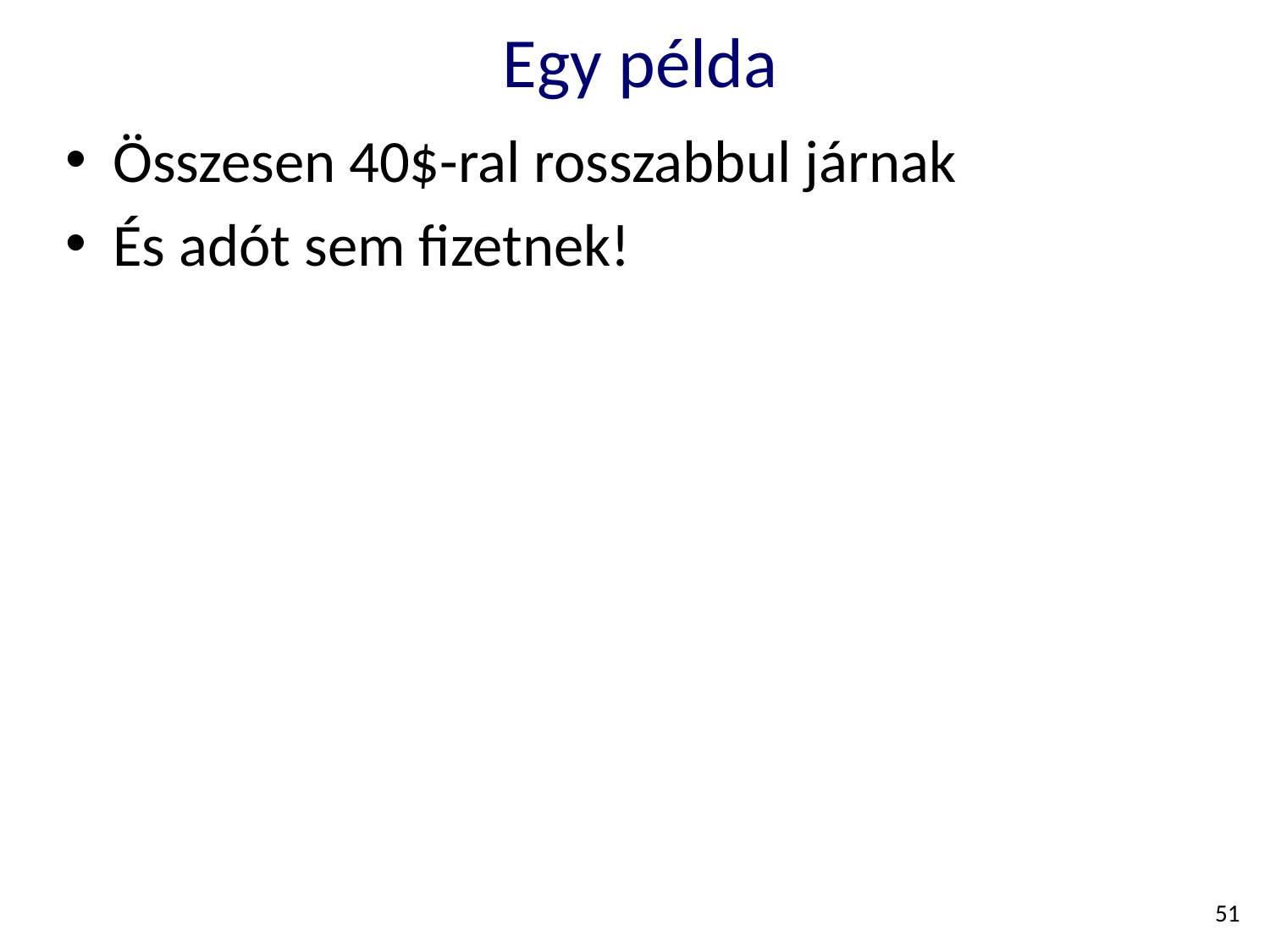

# Egy példa
Összesen 40$-ral rosszabbul járnak
És adót sem fizetnek!
51